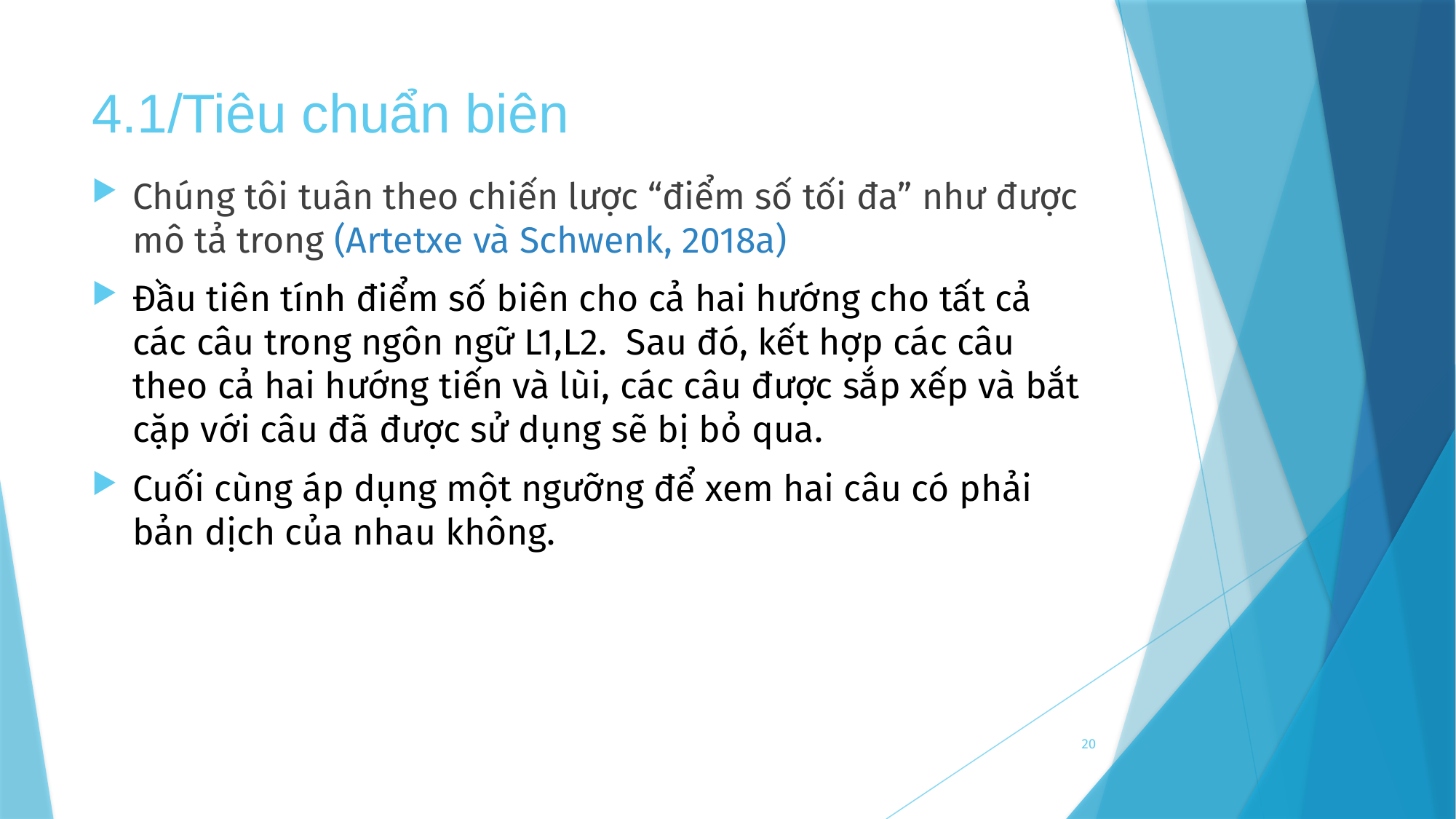

# 4.1/Tiêu chuẩn biên
Chúng tôi tuân theo chiến lược “điểm số tối đa” như được mô tả trong (Artetxe và Schwenk, 2018a)
Đầu tiên tính điểm số biên cho cả hai hướng cho tất cả các câu trong ngôn ngữ L1,L2.  Sau đó, kết hợp các câu theo cả hai hướng tiến và lùi, các câu được sắp xếp và bắt cặp với câu đã được sử dụng sẽ bị bỏ qua.
Cuối cùng áp dụng một ngưỡng để xem hai câu có phải bản dịch của nhau không.

20